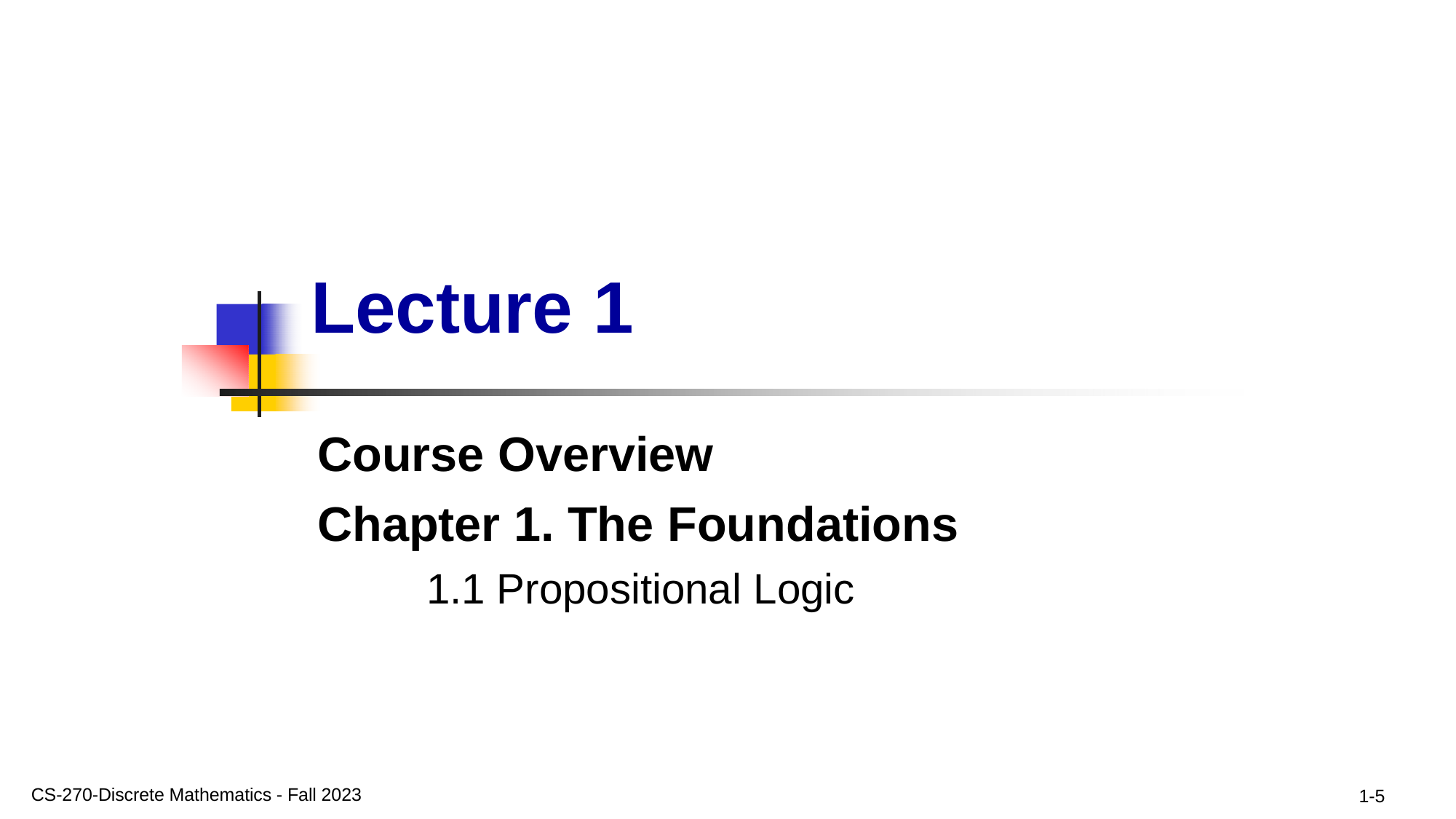

# Lecture 1

Course Overview
Chapter 1. The Foundations
1.1 Propositional Logic
CS-270-Discrete Mathematics - Fall 2023

1-5